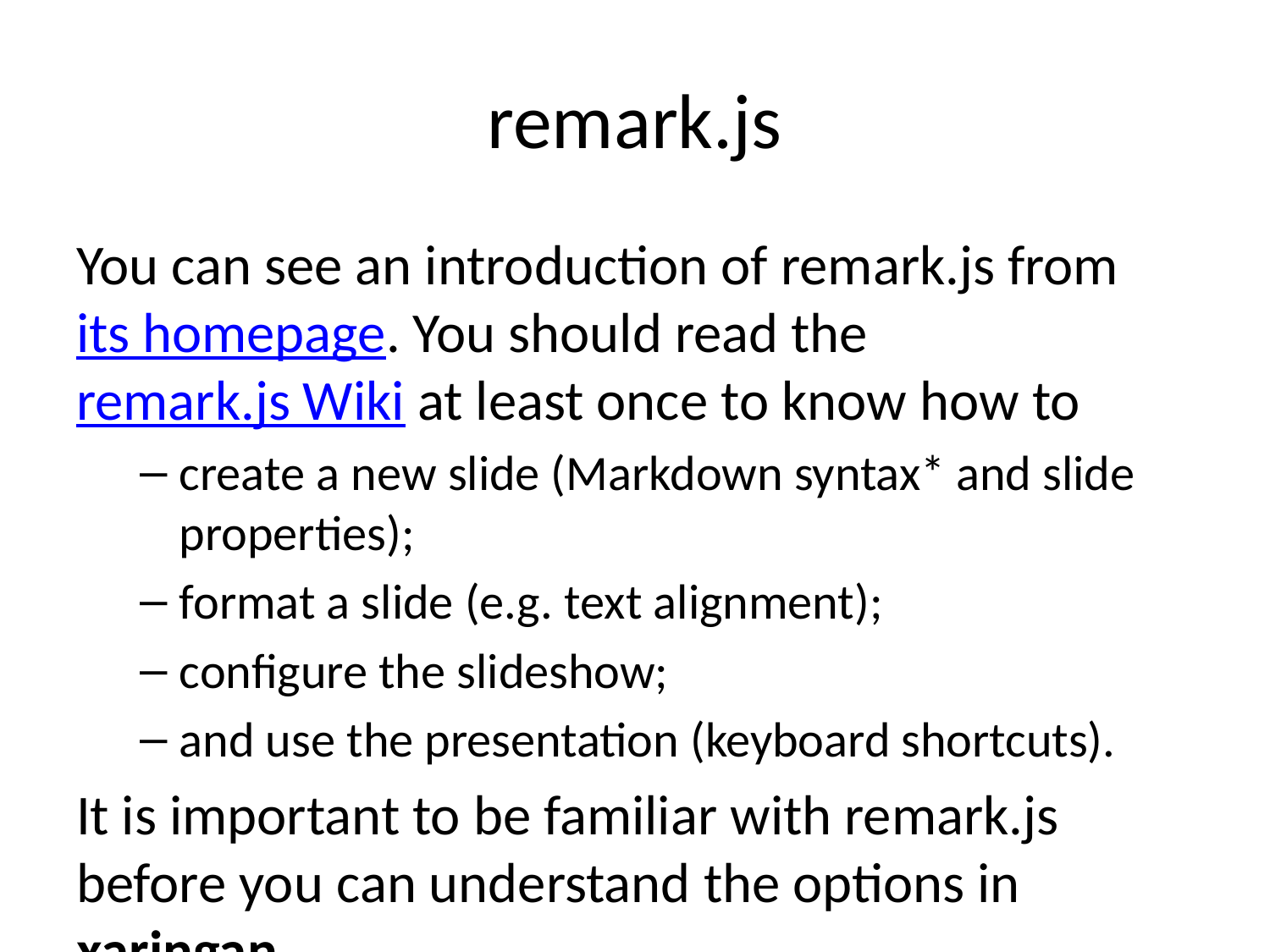

# remark.js
You can see an introduction of remark.js from its homepage. You should read the remark.js Wiki at least once to know how to
create a new slide (Markdown syntax* and slide properties);
format a slide (e.g. text alignment);
configure the slideshow;
and use the presentation (keyboard shortcuts).
It is important to be familiar with remark.js before you can understand the options in xaringan.
.footnote[[*] It is different with Pandoc’s Markdown! It is limited but should be enough for presentation purposes. Come on… You do not need a slide for the Table of Contents! Well, the Markdown support in remark.js may be improved in the future.]
class: inverse, middle, center